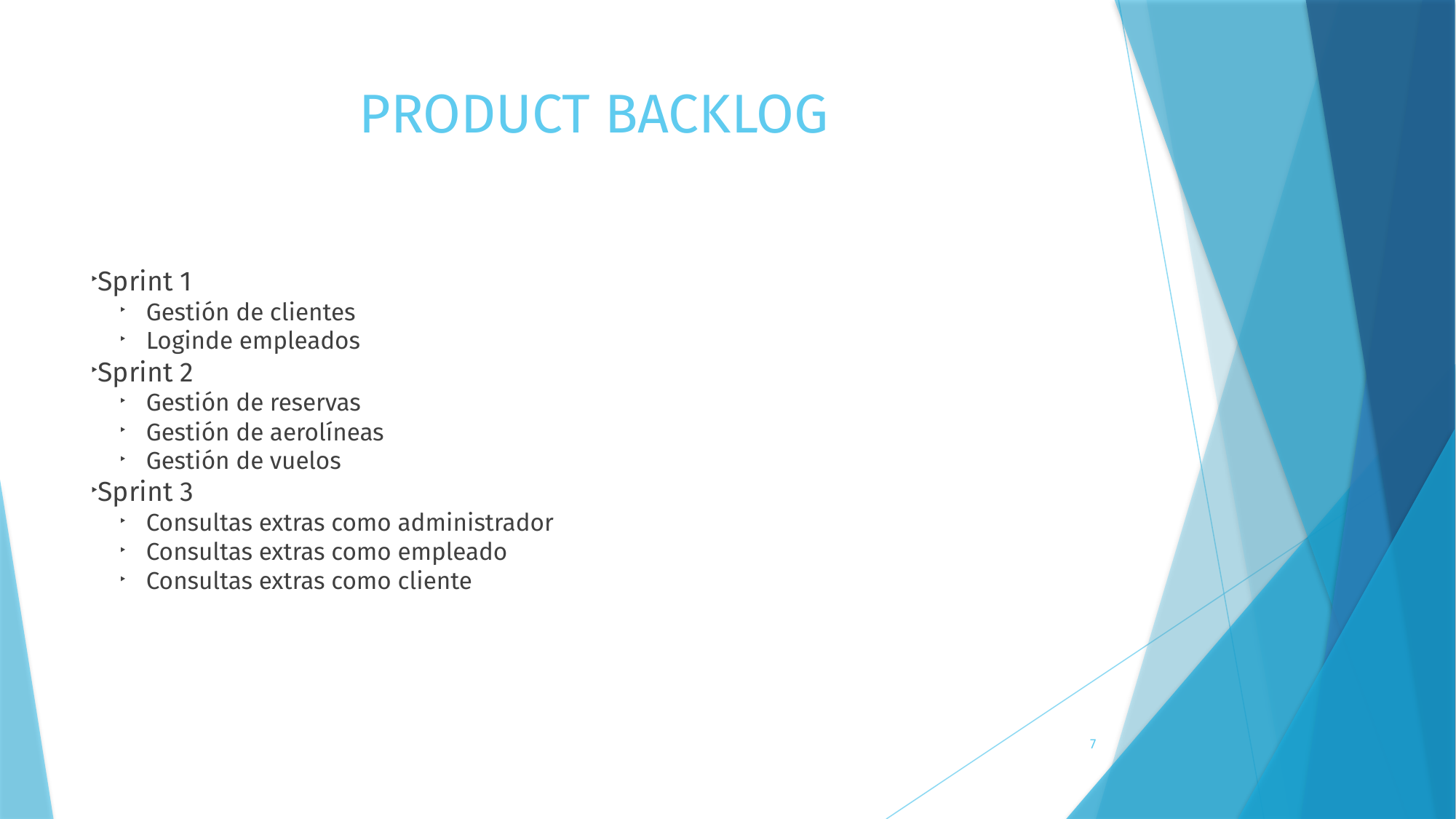

PRODUCT BACKLOG
Sprint 1
Gestión de clientes
Loginde empleados
Sprint 2
Gestión de reservas
Gestión de aerolíneas
Gestión de vuelos
Sprint 3
Consultas extras como administrador
Consultas extras como empleado
Consultas extras como cliente

7